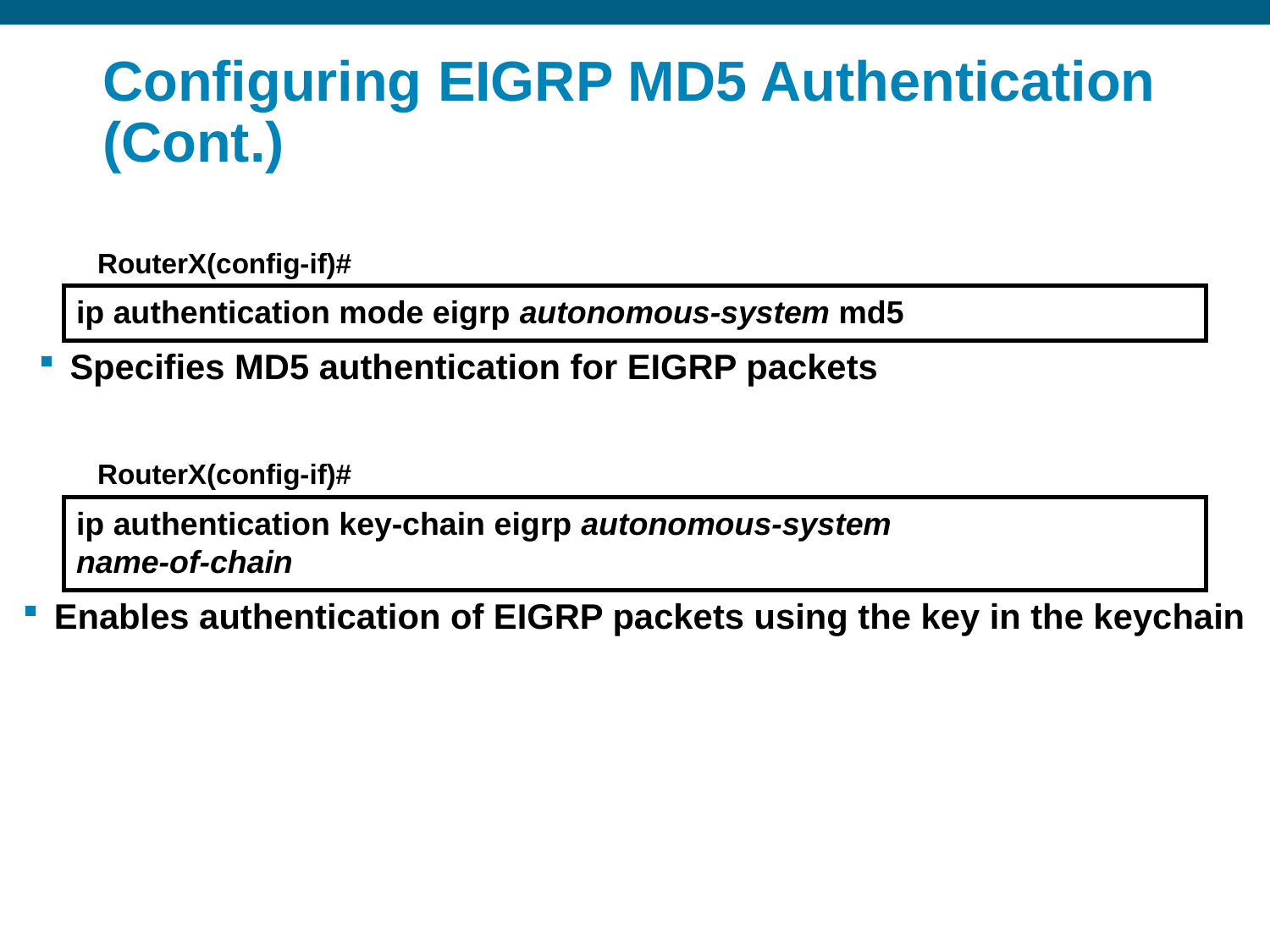

# Configuring EIGRP MD5 Authentication (Cont.)
RouterX(config-if)#
ip authentication mode eigrp autonomous-system md5
Specifies MD5 authentication for EIGRP packets
RouterX(config-if)#
ip authentication key-chain eigrp autonomous-system
name-of-chain
Enables authentication of EIGRP packets using the key in the keychain